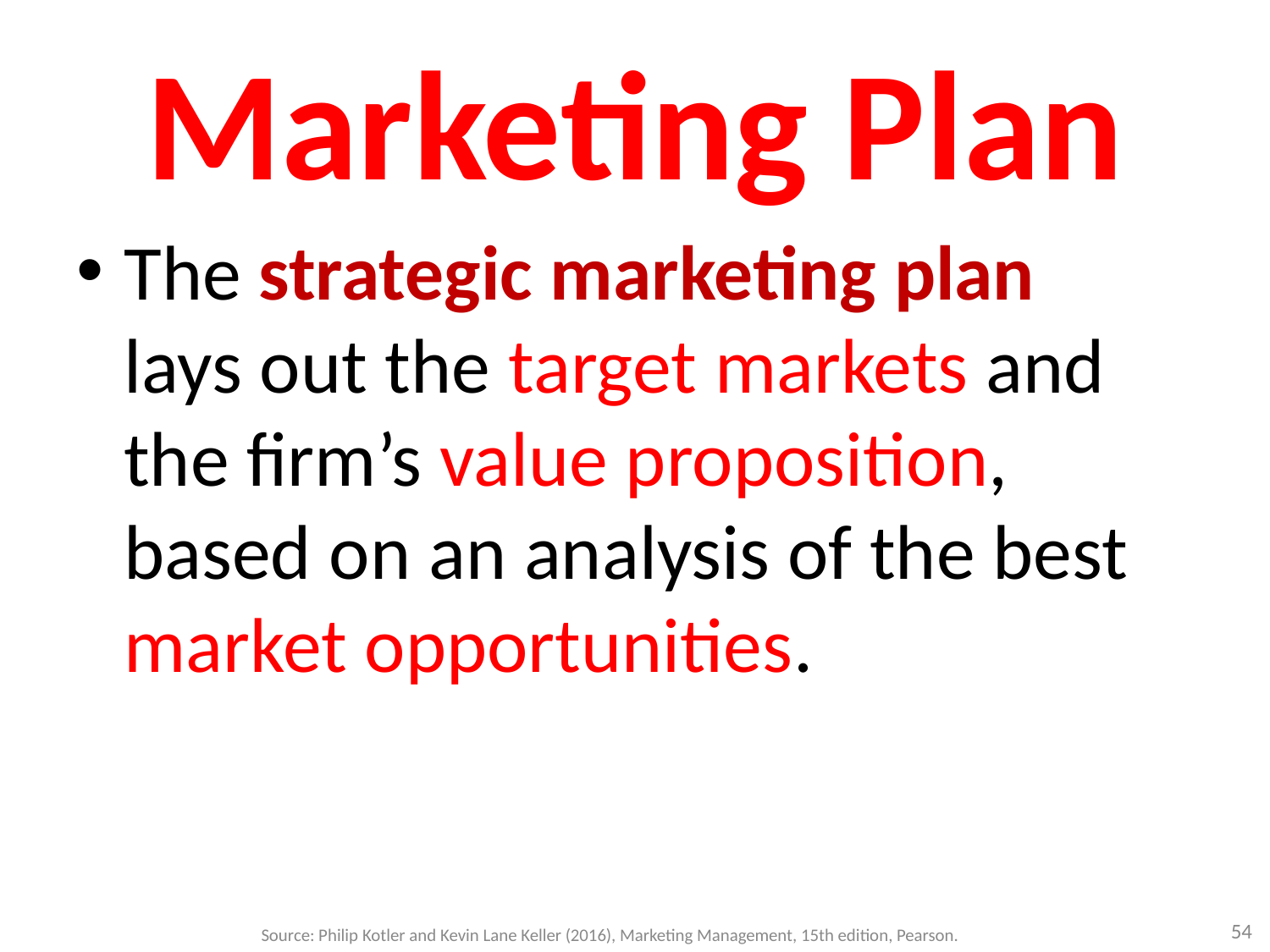

# Marketing Plan
The strategic marketing plan
lays out the target markets and
the firm’s value proposition,
based on an analysis of the best market opportunities.
54
Source: Philip Kotler and Kevin Lane Keller (2016), Marketing Management, 15th edition, Pearson.